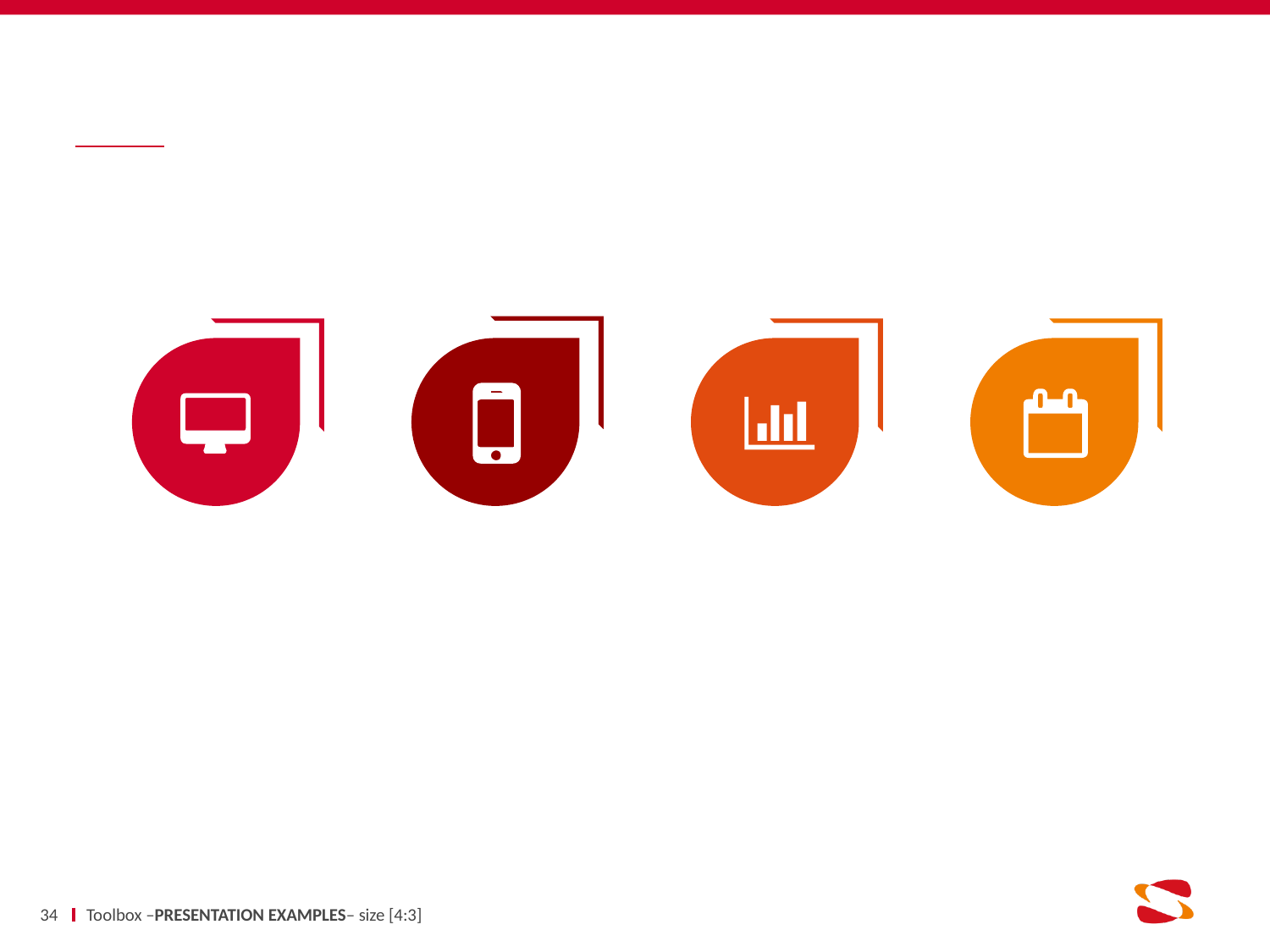

#

34
Toolbox –PRESENTATION EXAMPLES– size [4:3]